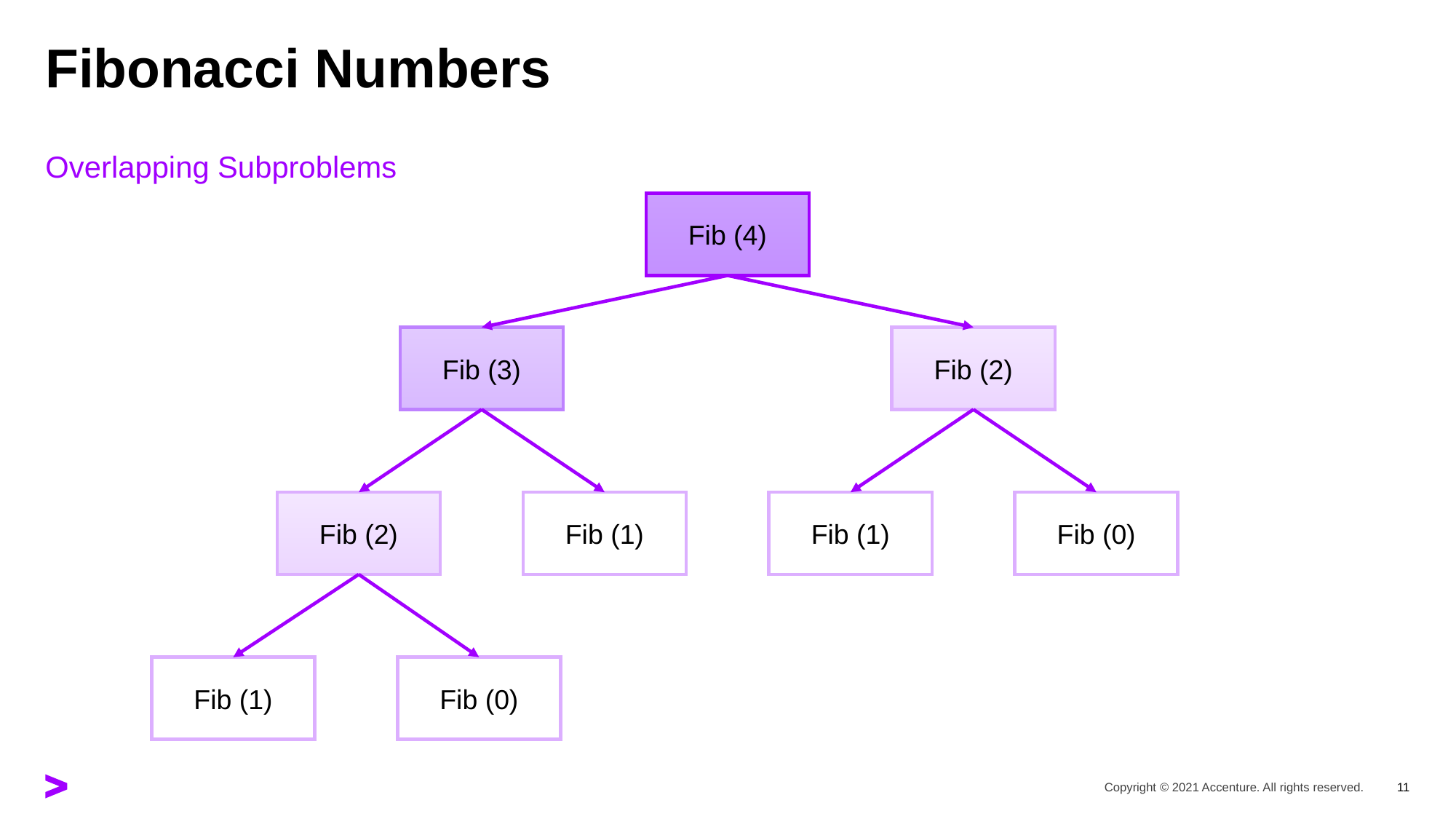

# Fibonacci Numbers
Overlapping Subproblems
Fib (4)
Fib (3)
Fib (2)
Fib (2)
Fib (1)
Fib (1)
Fib (0)
Fib (1)
Fib (0)
Copyright © 2021 Accenture. All rights reserved.
11